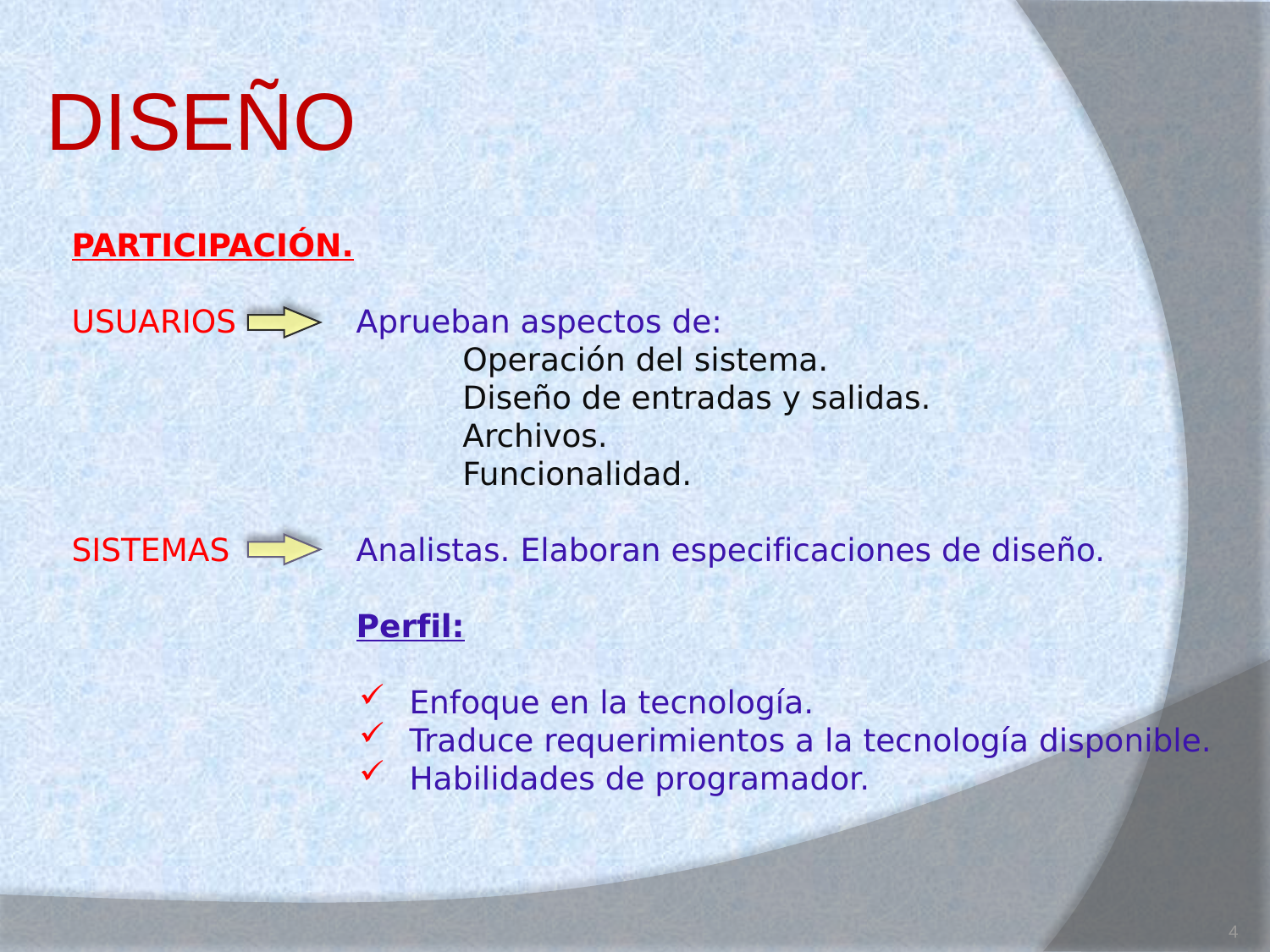

# DISEÑO
PARTICIPACIÓN.

USUARIOS 	   Aprueban aspectos de:
			 Operación del sistema.
		   	 Diseño de entradas y salidas.
			 Archivos.
		   	 Funcionalidad.

SISTEMAS	   Analistas. Elaboran especificaciones de diseño.

		   Perfil:

  Enfoque en la tecnología.
  Traduce requerimientos a la tecnología disponible.
  Habilidades de programador.

4